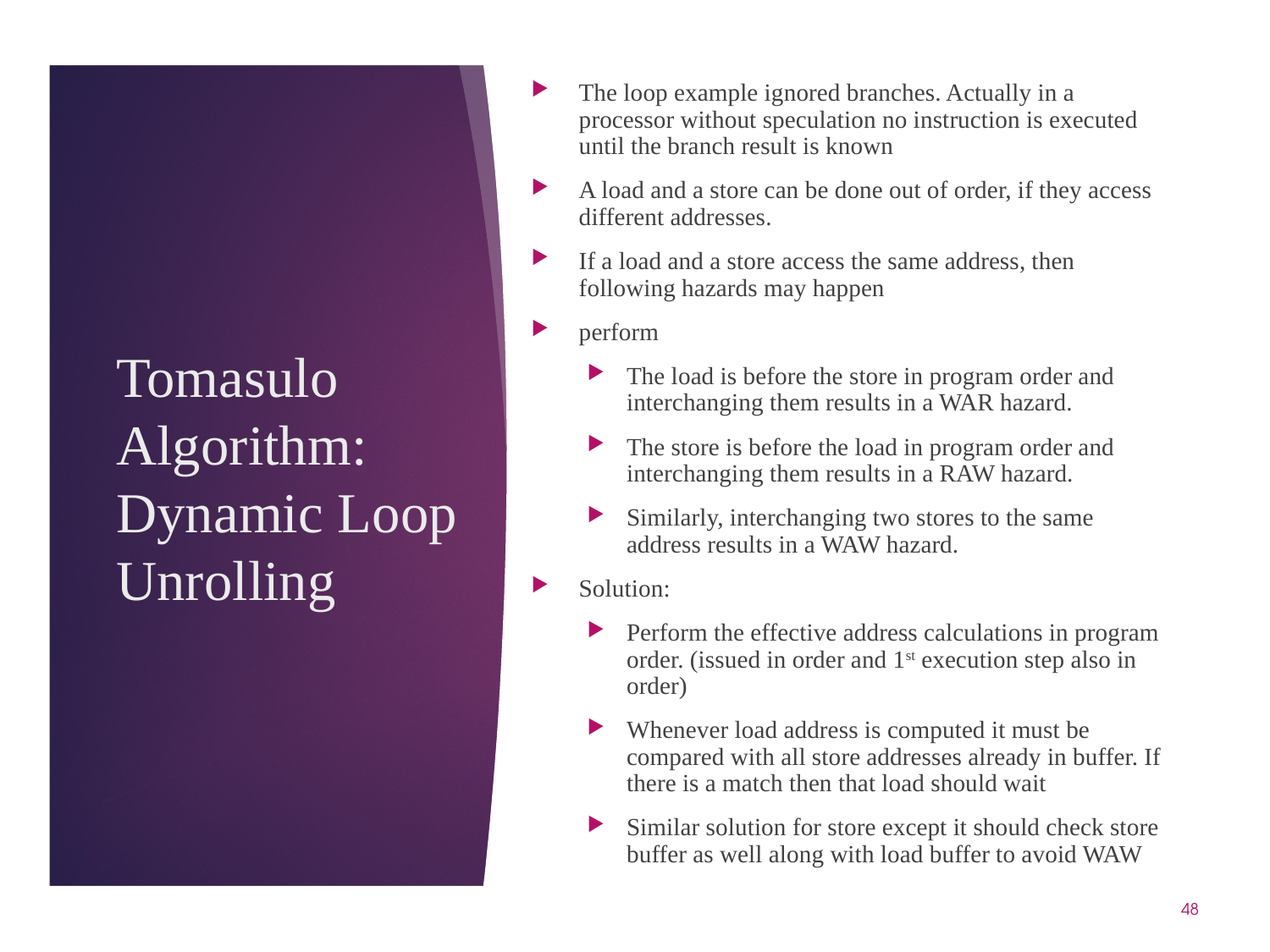

The loop example ignored branches. Actually in a processor without speculation no instruction is executed until the branch result is known
A load and a store can be done out of order, if they access different addresses.
If a load and a store access the same address, then following hazards may happen
perform
The load is before the store in program order and interchanging them results in a WAR hazard.
The store is before the load in program order and interchanging them results in a RAW hazard.
Similarly, interchanging two stores to the same address results in a WAW hazard.
Solution:
Perform the effective address calculations in program order. (issued in order and 1st execution step also in order)
Whenever load address is computed it must be compared with all store addresses already in buffer. If there is a match then that load should wait
Similar solution for store except it should check store buffer as well along with load buffer to avoid WAW

# Tomasulo Algorithm: Dynamic Loop Unrolling

48